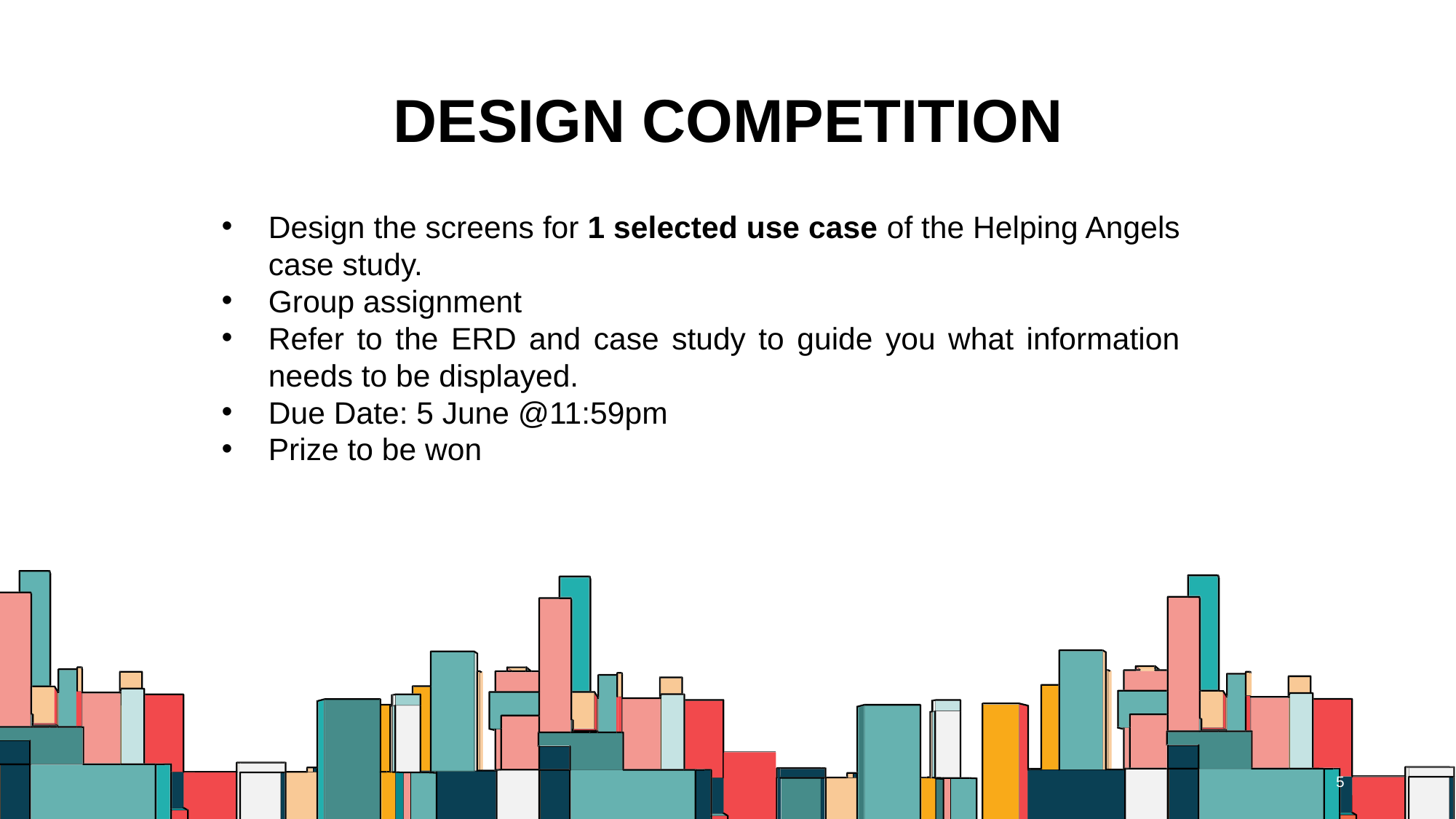

# Design Competition
Design the screens for 1 selected use case of the Helping Angels case study.
Group assignment
Refer to the ERD and case study to guide you what information needs to be displayed.
Due Date: 5 June @11:59pm
Prize to be won
5